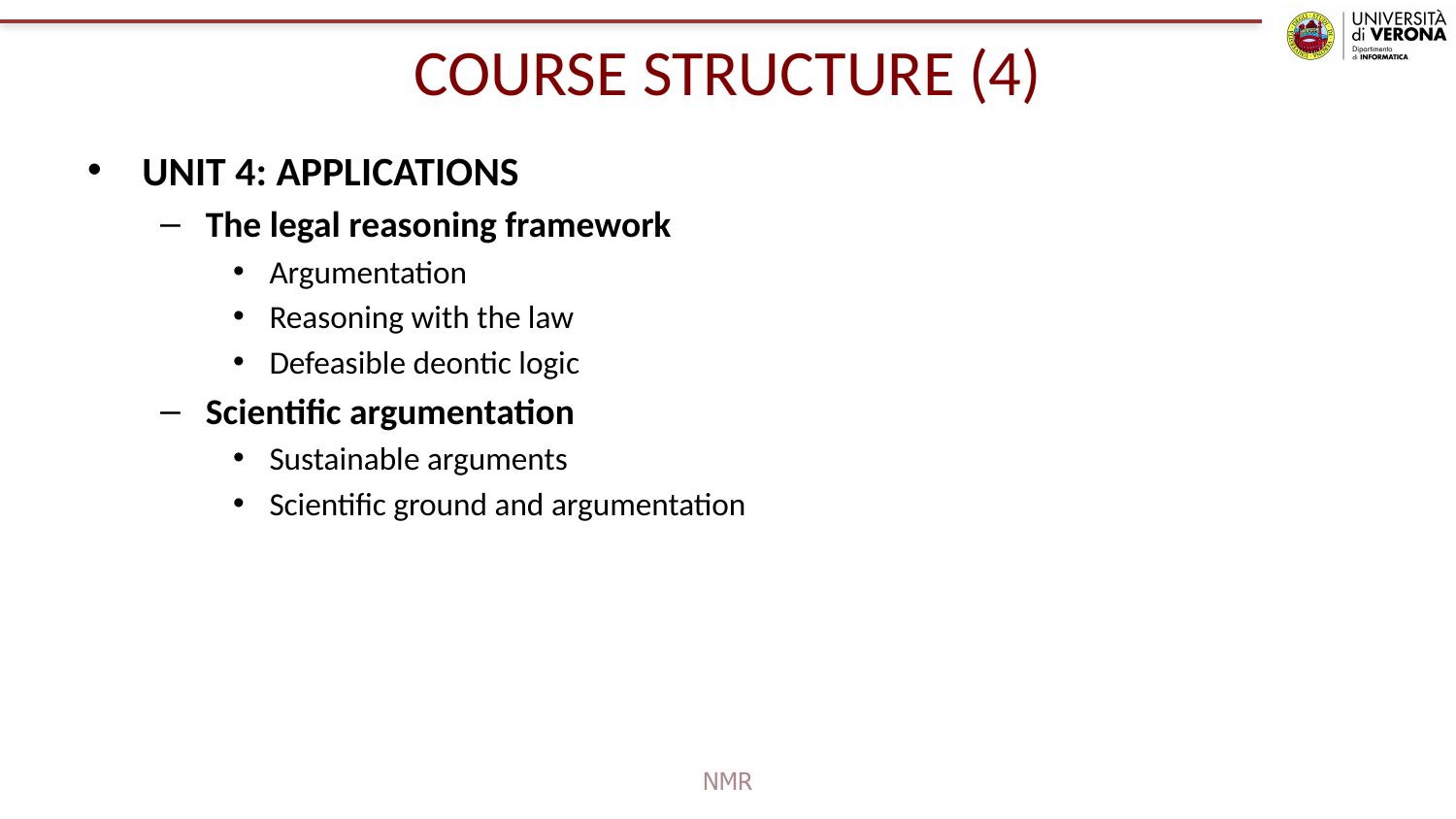

# COURSE STRUCTURE (4)
UNIT 4: APPLICATIONS
The legal reasoning framework
Argumentation
Reasoning with the law
Defeasible deontic logic
Scientific argumentation
Sustainable arguments
Scientific ground and argumentation
NMR